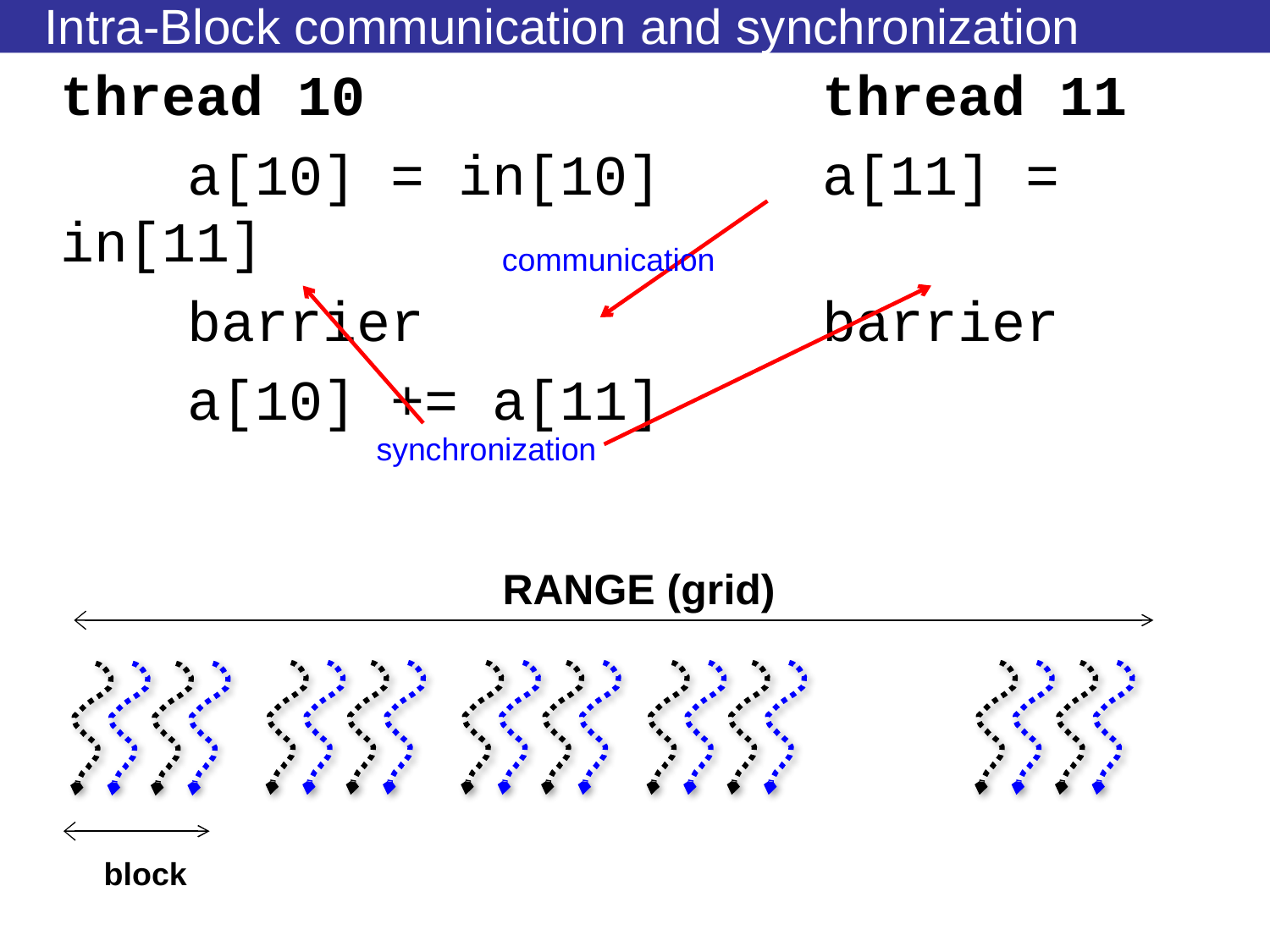

# Intra-Block communication and synchronization
	thread 10				thread 11
		a[10] = in[10]		a[11] = in[11]
		barrier				barrier
		a[10] += a[11]
communication
synchronization
RANGE (grid)

block